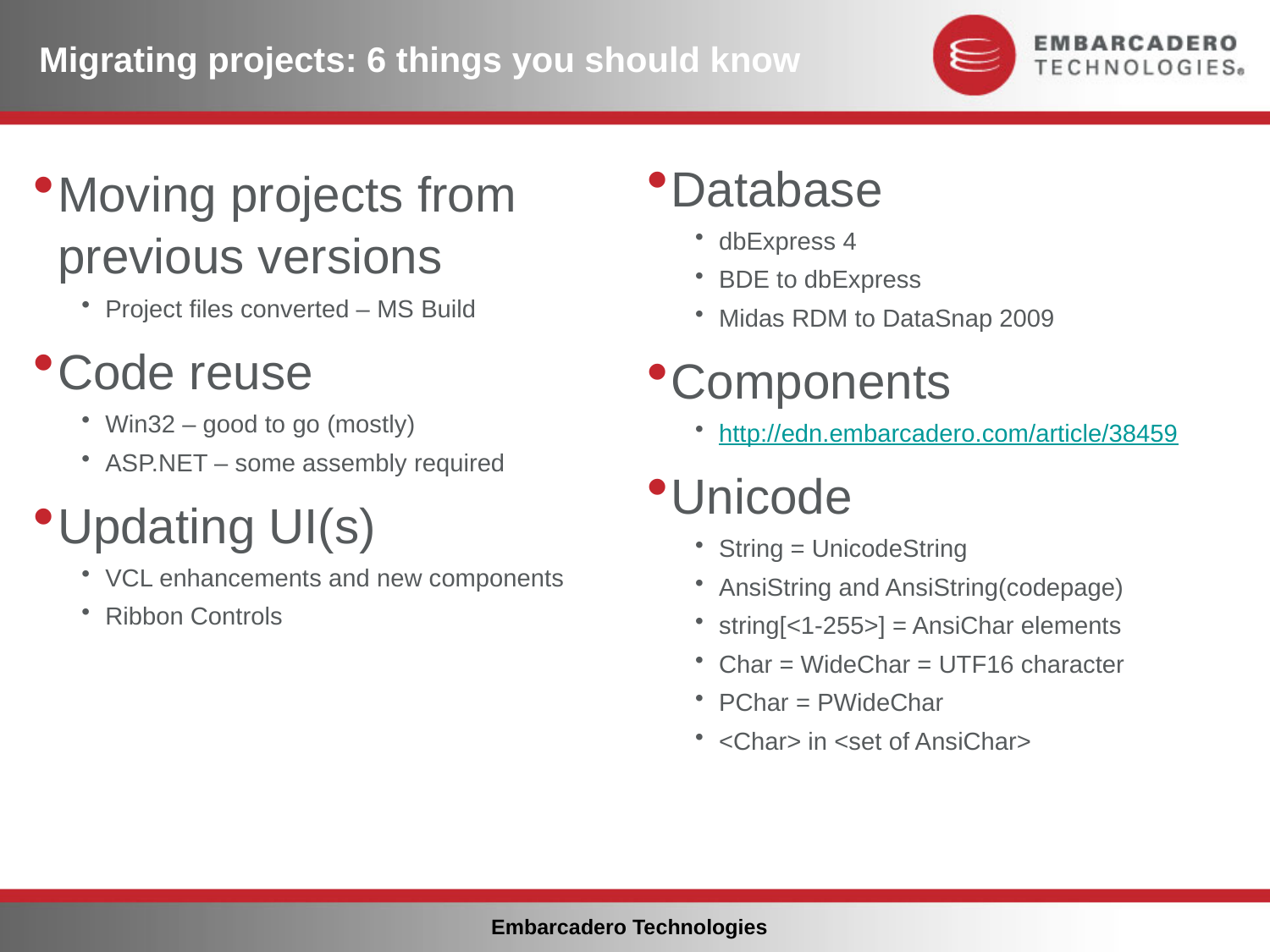

Migrating projects: 6 things you should know
Database
dbExpress 4
BDE to dbExpress
Midas RDM to DataSnap 2009
Components
http://edn.embarcadero.com/article/38459
Unicode
String = UnicodeString
AnsiString and AnsiString(codepage)
string[<1-255>] = AnsiChar elements
Char = WideChar = UTF16 character
PChar = PWideChar
<Char> in <set of AnsiChar>
Moving projects from previous versions
Project files converted – MS Build
Code reuse
Win32 – good to go (mostly)
ASP.NET – some assembly required
Updating UI(s)
VCL enhancements and new components
Ribbon Controls